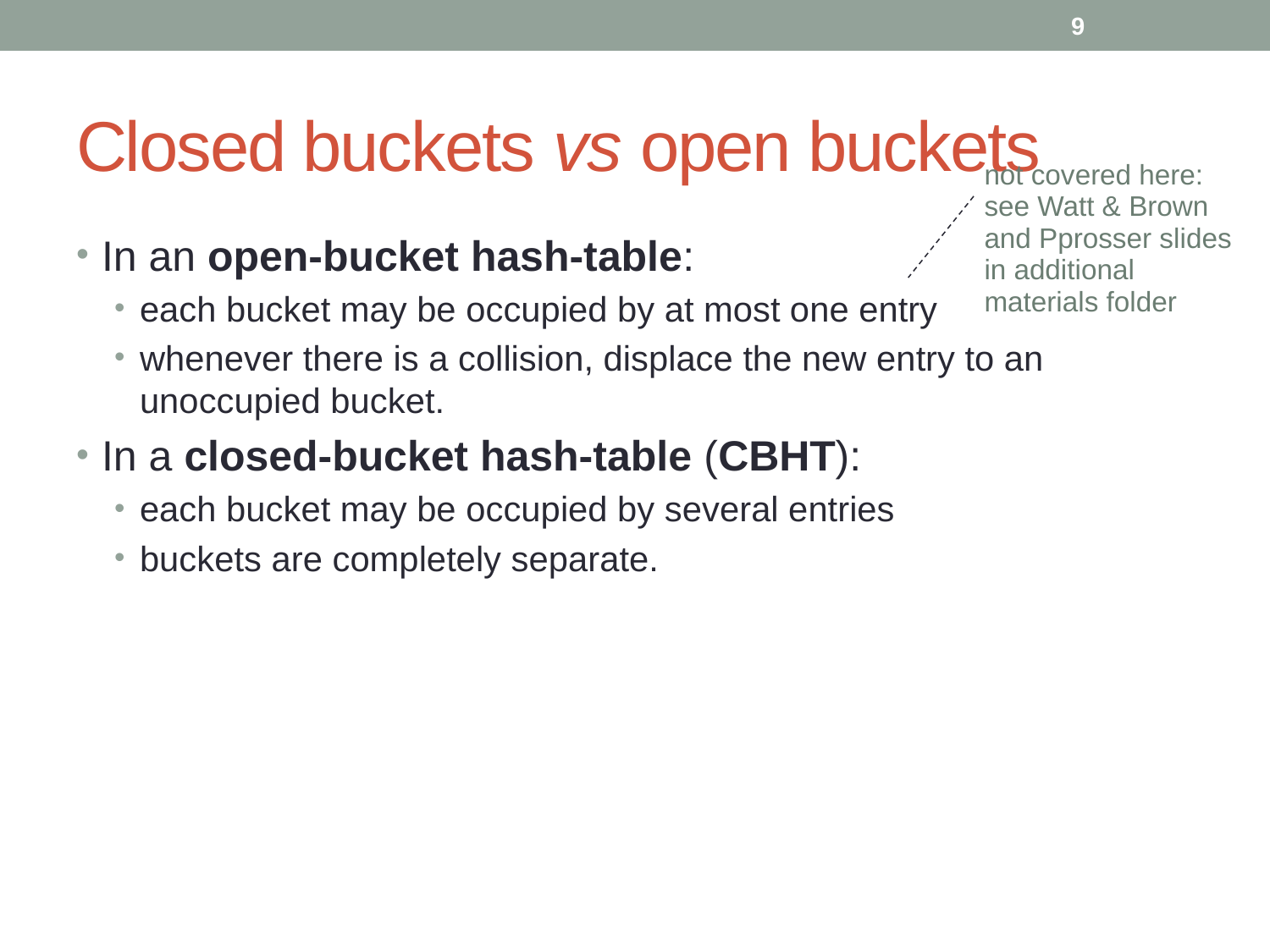

9
# Closed buckets vs open buckets
not covered here: see Watt & Brown
and Pprosser slides in additional materials folder
In an open-bucket hash-table:
each bucket may be occupied by at most one entry
whenever there is a collision, displace the new entry to an unoccupied bucket.
In a closed-bucket hash-table (CBHT):
each bucket may be occupied by several entries
buckets are completely separate.